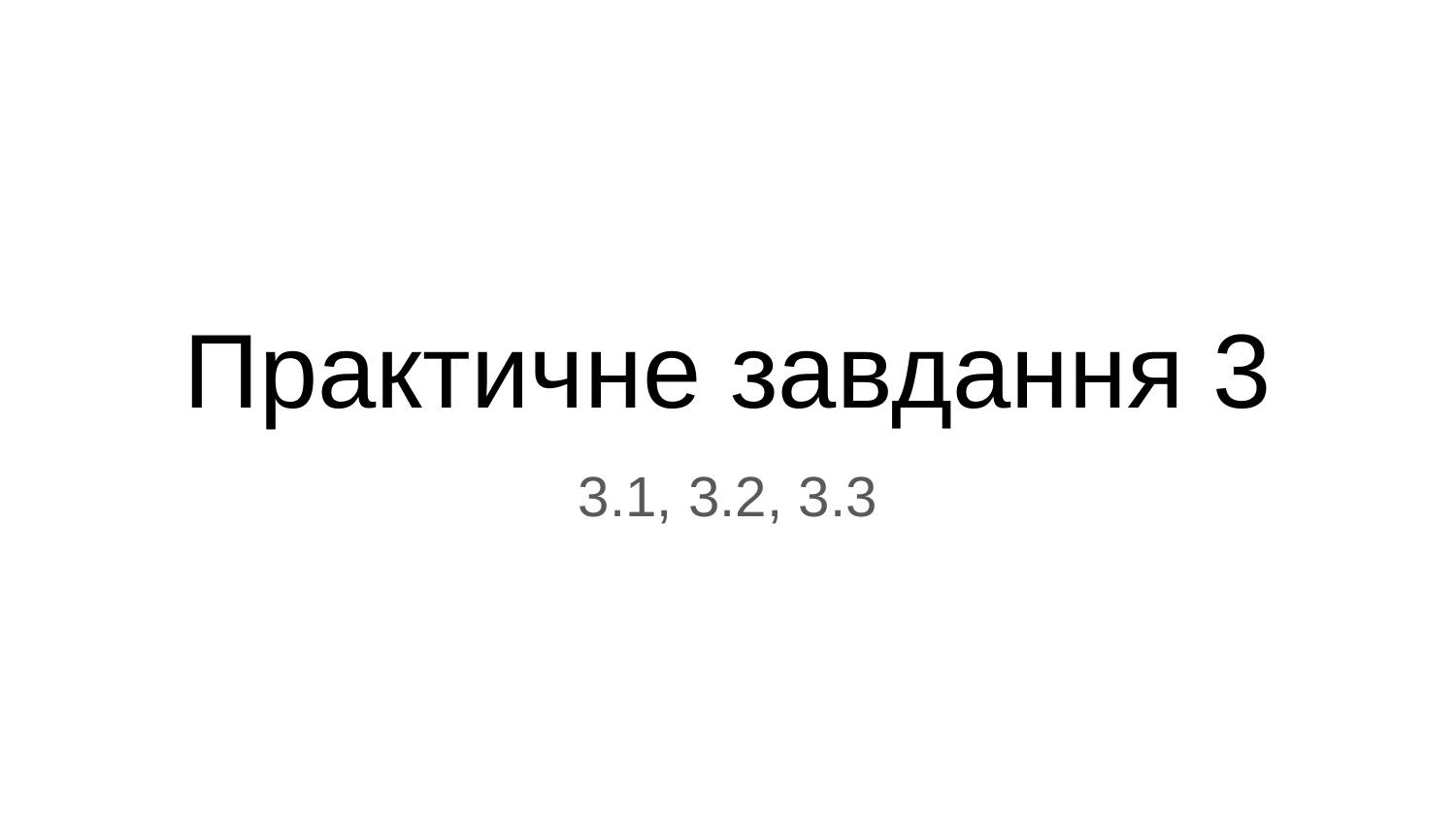

# Практичне завдання 3
3.1, 3.2, 3.3